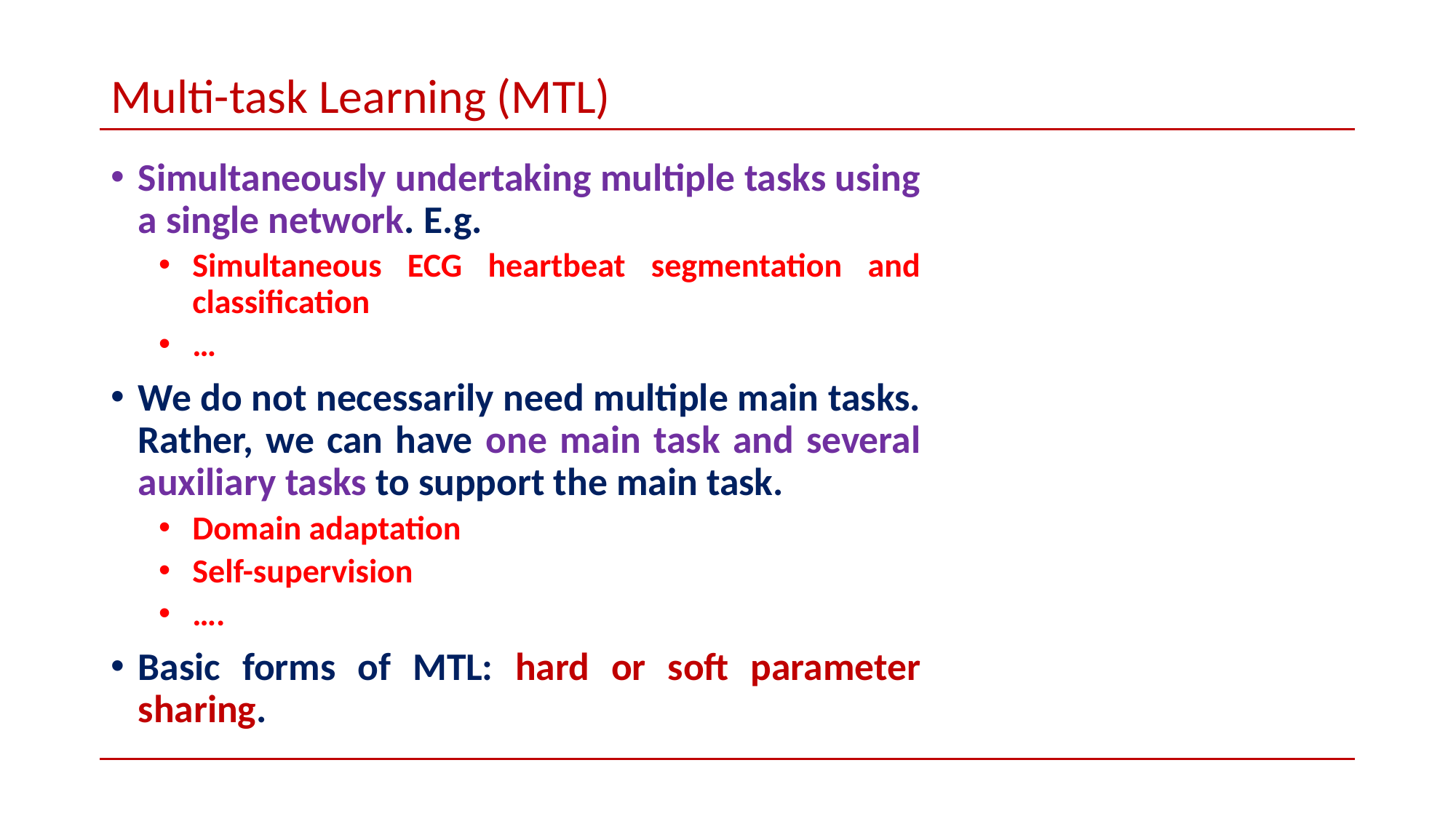

# Multi-task Learning (MTL)
Simultaneously undertaking multiple tasks using a single network. E.g.
Simultaneous ECG heartbeat segmentation and classification
…
We do not necessarily need multiple main tasks. Rather, we can have one main task and several auxiliary tasks to support the main task.
Domain adaptation
Self-supervision
….
Basic forms of MTL: hard or soft parameter sharing.